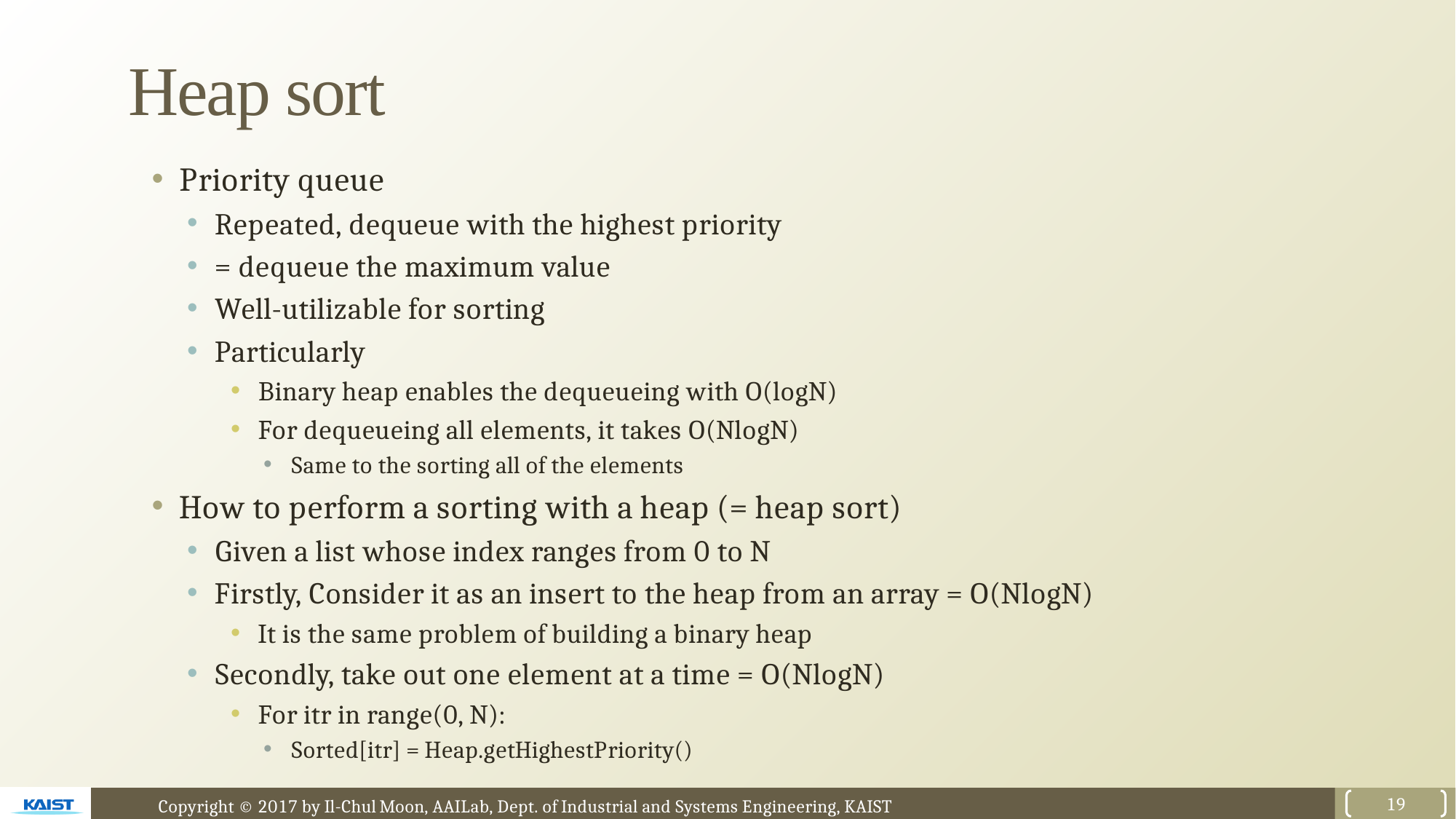

# Heap sort
Priority queue
Repeated, dequeue with the highest priority
= dequeue the maximum value
Well-utilizable for sorting
Particularly
Binary heap enables the dequeueing with O(logN)
For dequeueing all elements, it takes O(NlogN)
Same to the sorting all of the elements
How to perform a sorting with a heap (= heap sort)
Given a list whose index ranges from 0 to N
Firstly, Consider it as an insert to the heap from an array = O(NlogN)
It is the same problem of building a binary heap
Secondly, take out one element at a time = O(NlogN)
For itr in range(0, N):
Sorted[itr] = Heap.getHighestPriority()

19